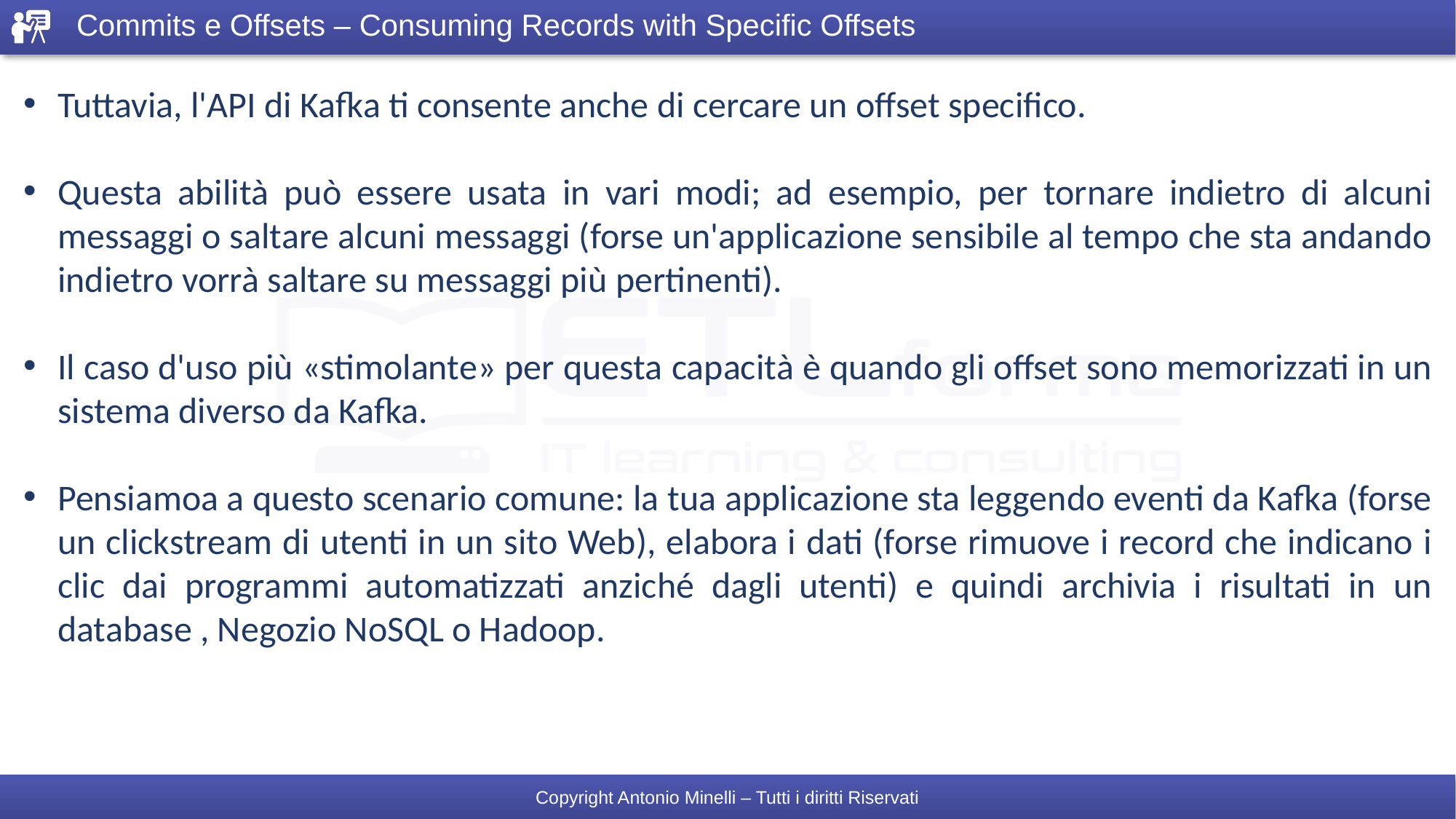

# Commits e Offsets – Consuming Records with Specific Offsets
Tuttavia, l'API di Kafka ti consente anche di cercare un offset specifico.

Questa abilità può essere usata in vari modi; ad esempio, per tornare indietro di alcuni messaggi o saltare alcuni messaggi (forse un'applicazione sensibile al tempo che sta andando indietro vorrà saltare su messaggi più pertinenti).

Il caso d'uso più «stimolante» per questa capacità è quando gli offset sono memorizzati in un sistema diverso da Kafka.

Pensiamoa a questo scenario comune: la tua applicazione sta leggendo eventi da Kafka (forse un clickstream di utenti in un sito Web), elabora i dati (forse rimuove i record che indicano i clic dai programmi automatizzati anziché dagli utenti) e quindi archivia i risultati in un database , Negozio NoSQL o Hadoop.